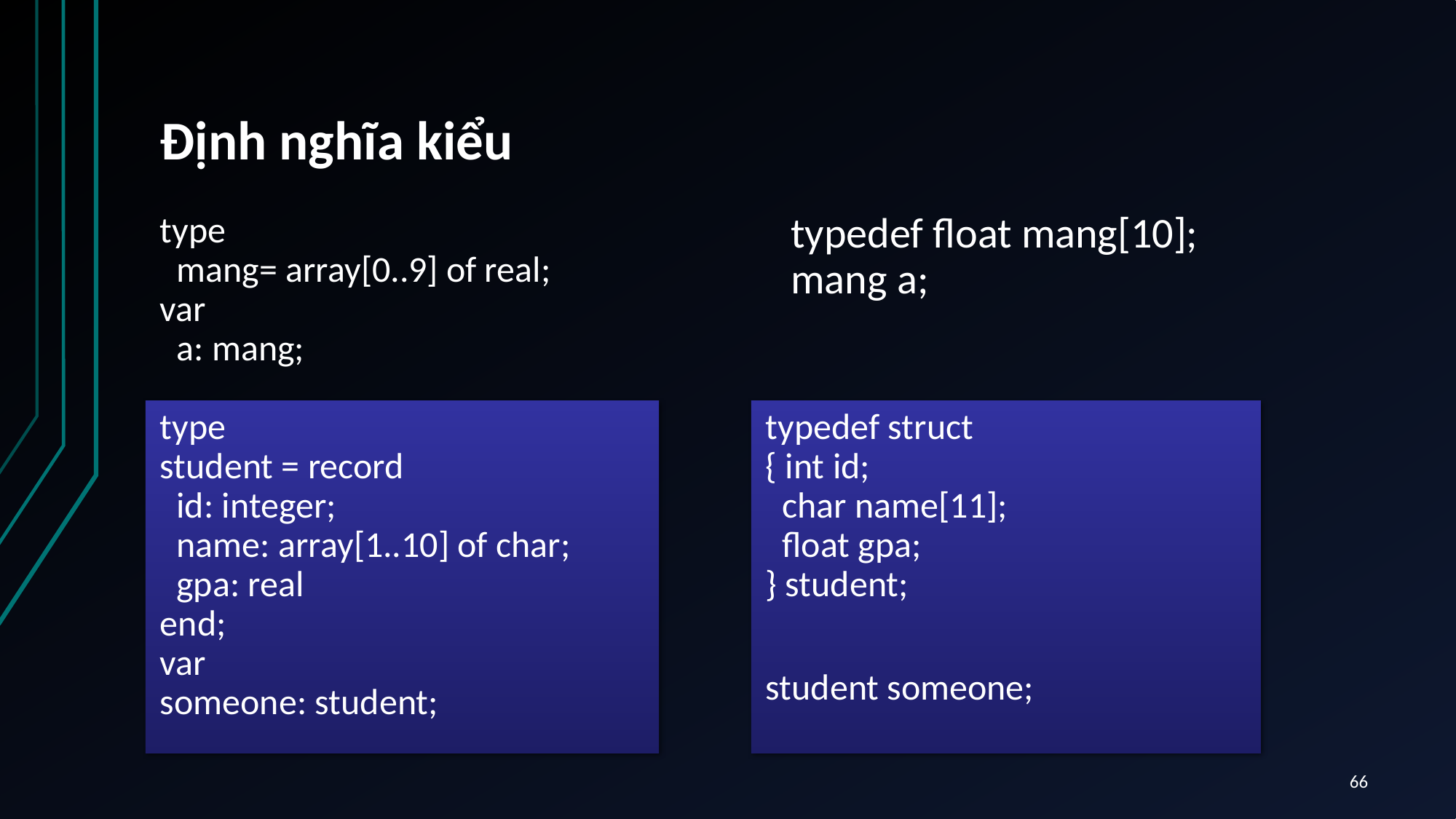

# Định nghĩa kiểu
type
  mang= array[0..9] of real;
var
  a: mang;

typedef float mang[10];
mang a;

type
student = record
  id: integer;
  name: array[1..10] of char;
  gpa: real
end;
var
someone: student;

typedef struct
{ int id;
  char name[11];
  float gpa;
} student;
student someone;
66